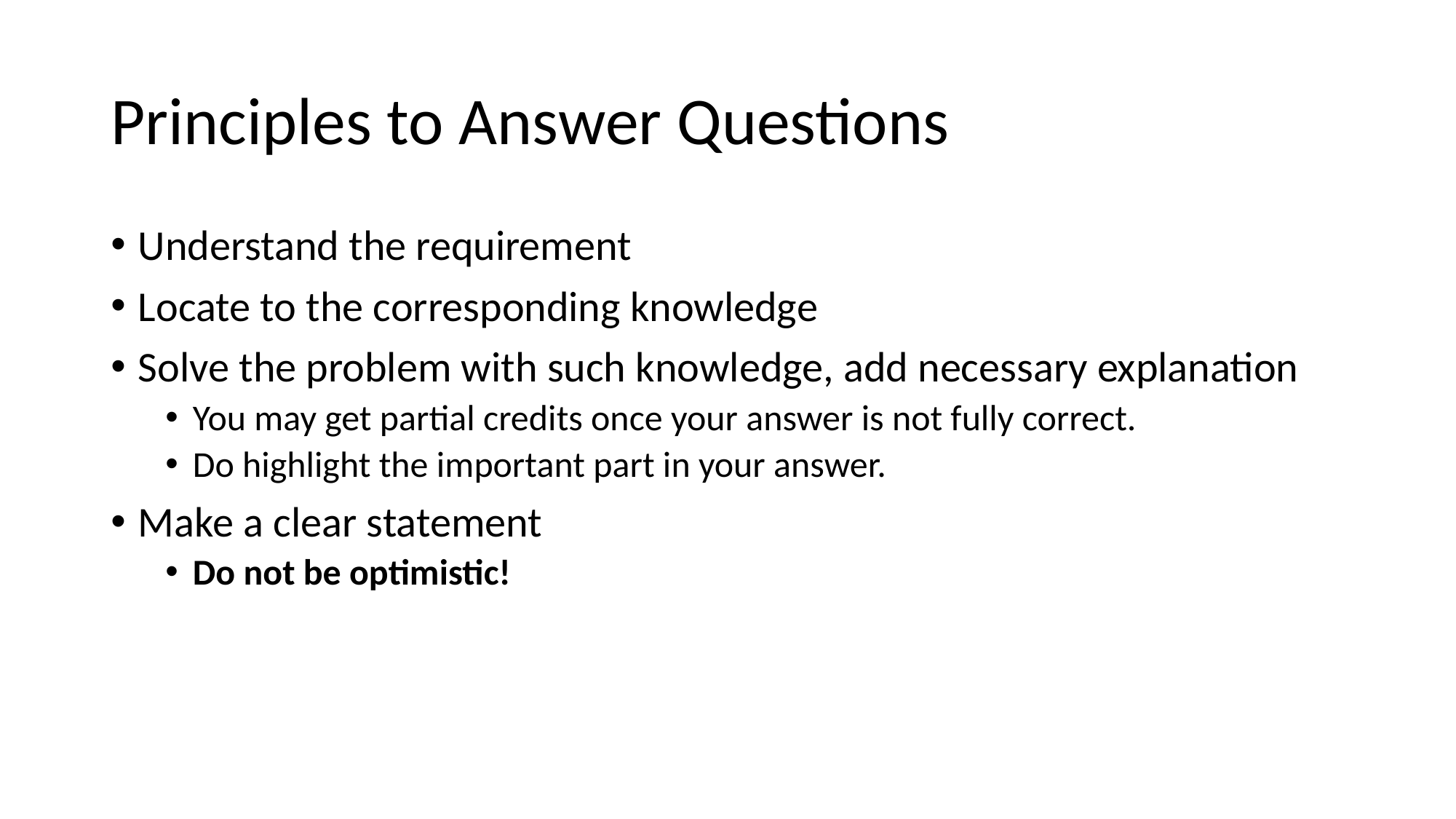

# Principles to Answer Questions
Understand the requirement
Locate to the corresponding knowledge
Solve the problem with such knowledge, add necessary explanation
You may get partial credits once your answer is not fully correct.
Do highlight the important part in your answer.
Make a clear statement
Do not be optimistic!